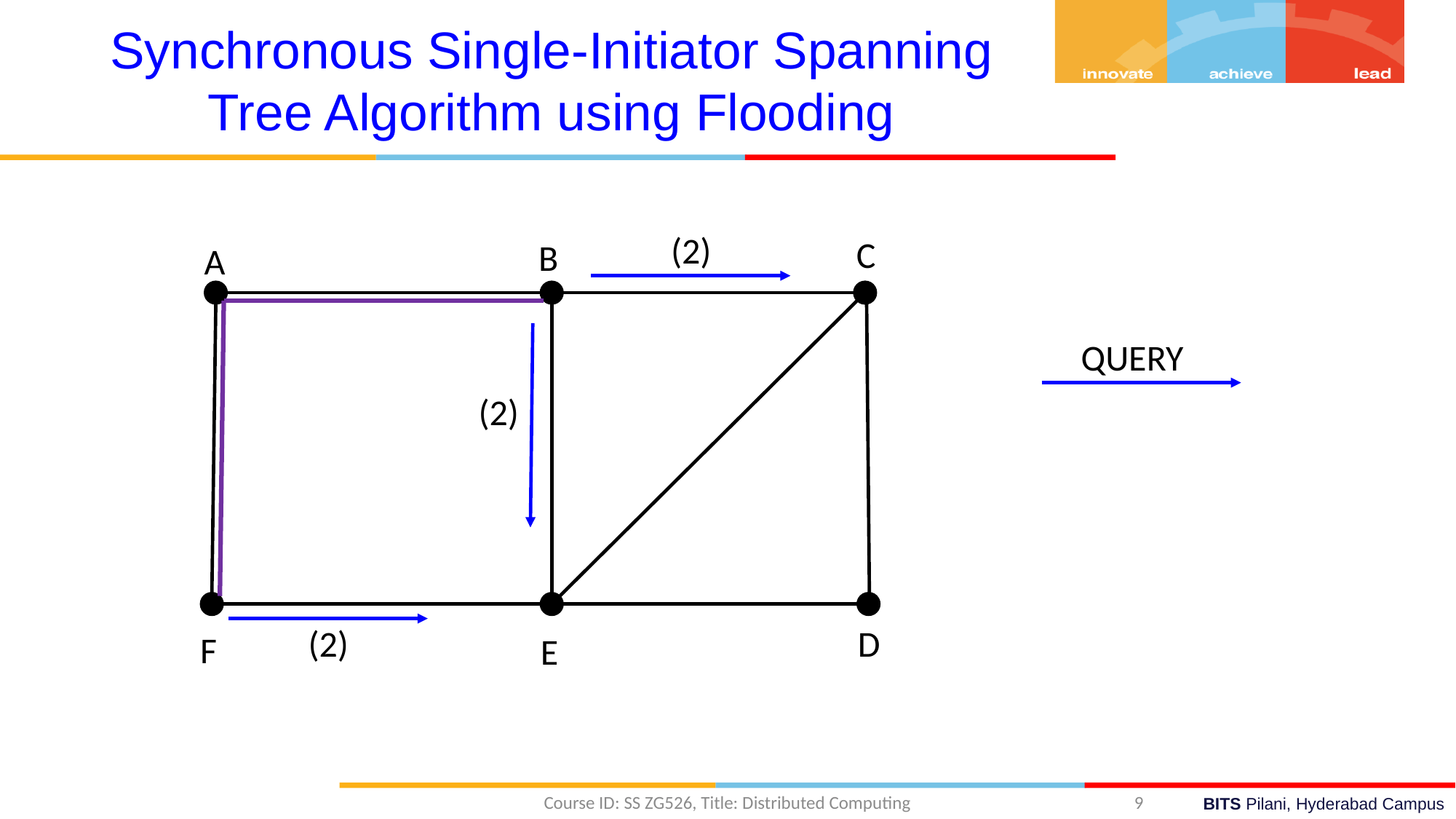

Synchronous Single-Initiator Spanning Tree Algorithm using Flooding
(2)
C
B
A

D
F
E
(2)
QUERY
(2)
Course ID: SS ZG526, Title: Distributed Computing
9